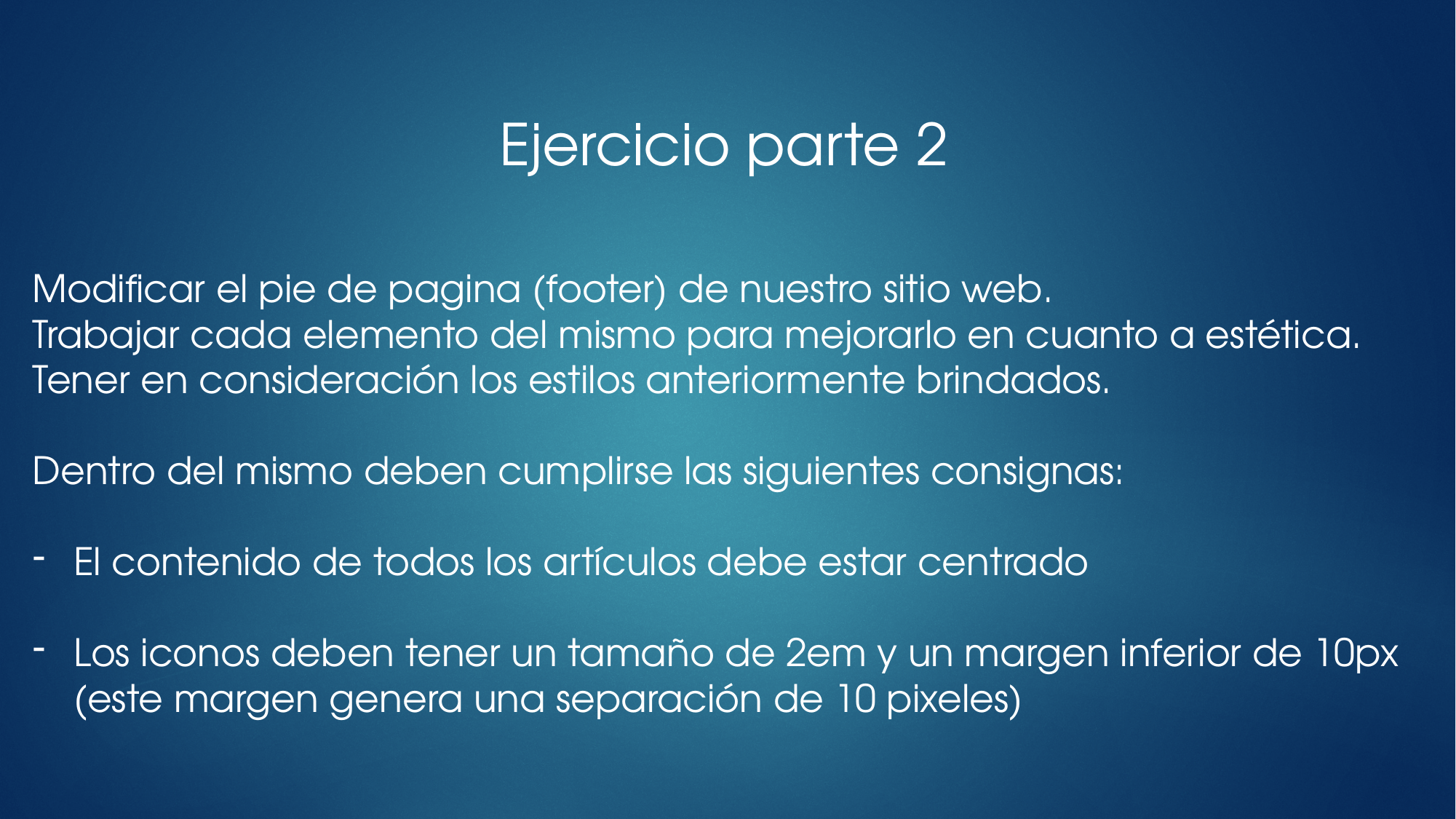

Ejercicio parte 2

Modificar el pie de pagina (footer) de nuestro sitio web.
Trabajar cada elemento del mismo para mejorarlo en cuanto a estética.
Tener en consideración los estilos anteriormente brindados.

Dentro del mismo deben cumplirse las siguientes consignas:

El contenido de todos los artículos debe estar centrado

Los iconos deben tener un tamaño de 2em y un margen inferior de 10px (este margen genera una separación de 10 pixeles)